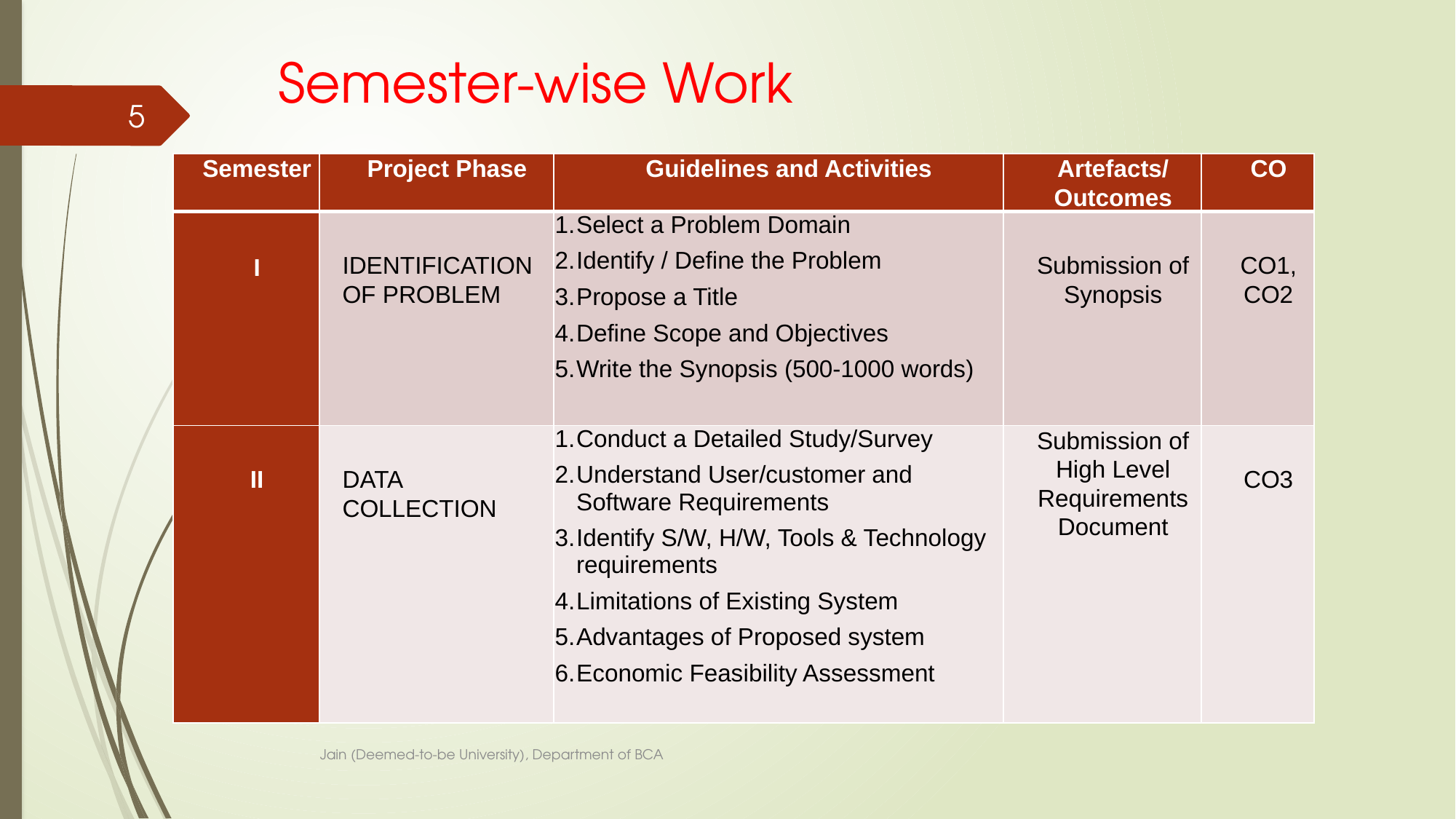

# Semester-wise Work
5
| Semester | Project Phase | Guidelines and Activities | Artefacts/ Outcomes | CO |
| --- | --- | --- | --- | --- |
| I | IDENTIFICATION OF PROBLEM | Select a Problem Domain Identify / Define the Problem Propose a Title Define Scope and Objectives Write the Synopsis (500-1000 words) | Submission of Synopsis | CO1, CO2 |
| II | DATA COLLECTION | Conduct a Detailed Study/Survey Understand User/customer and Software Requirements Identify S/W, H/W, Tools & Technology requirements Limitations of Existing System Advantages of Proposed system Economic Feasibility Assessment | Submission of High Level Requirements Document | CO3 |
Jain (Deemed-to-be University), Department of BCA